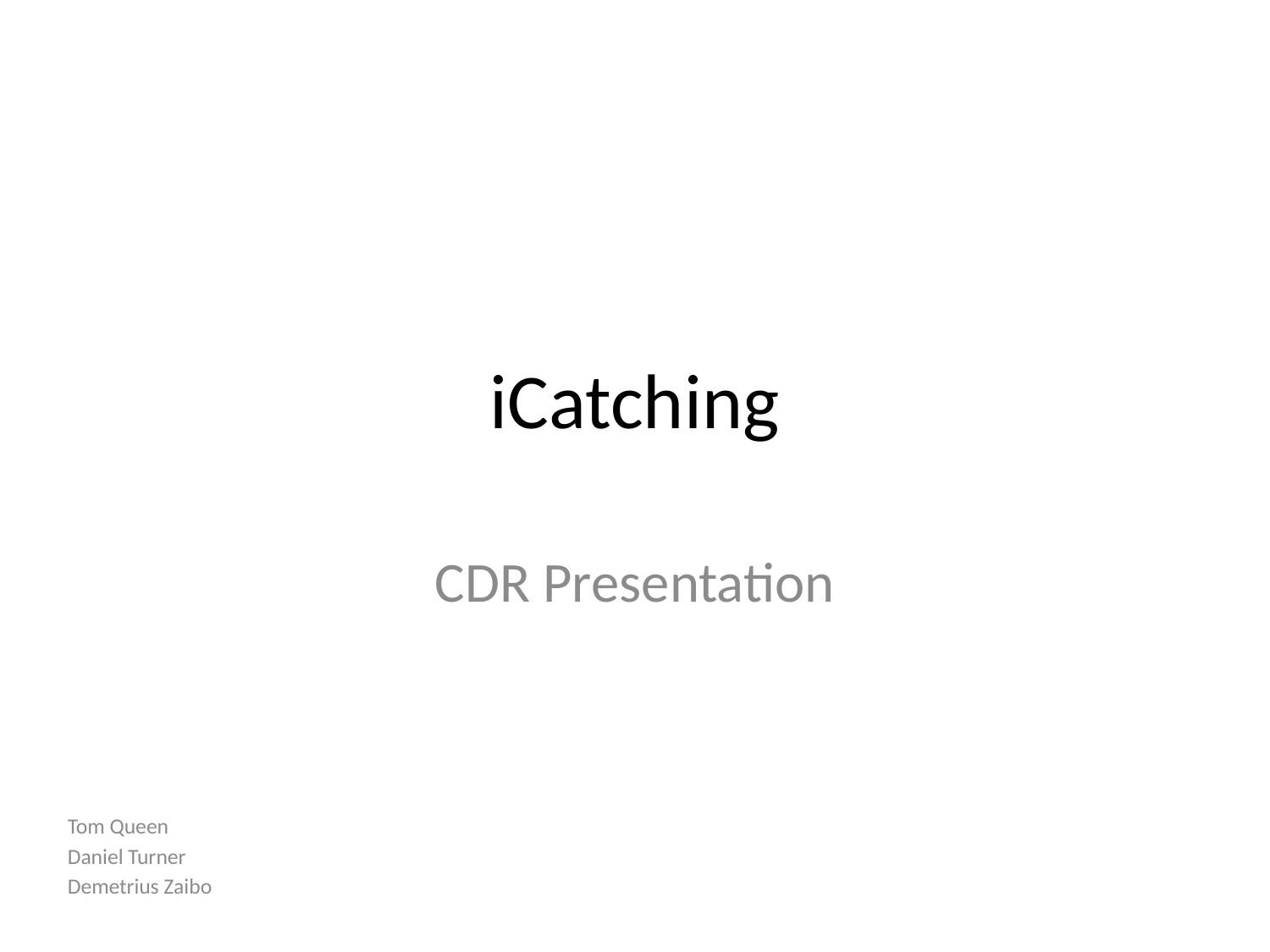

# iCatching
CDR Presentation
Tom Queen
Daniel Turner
Demetrius Zaibo